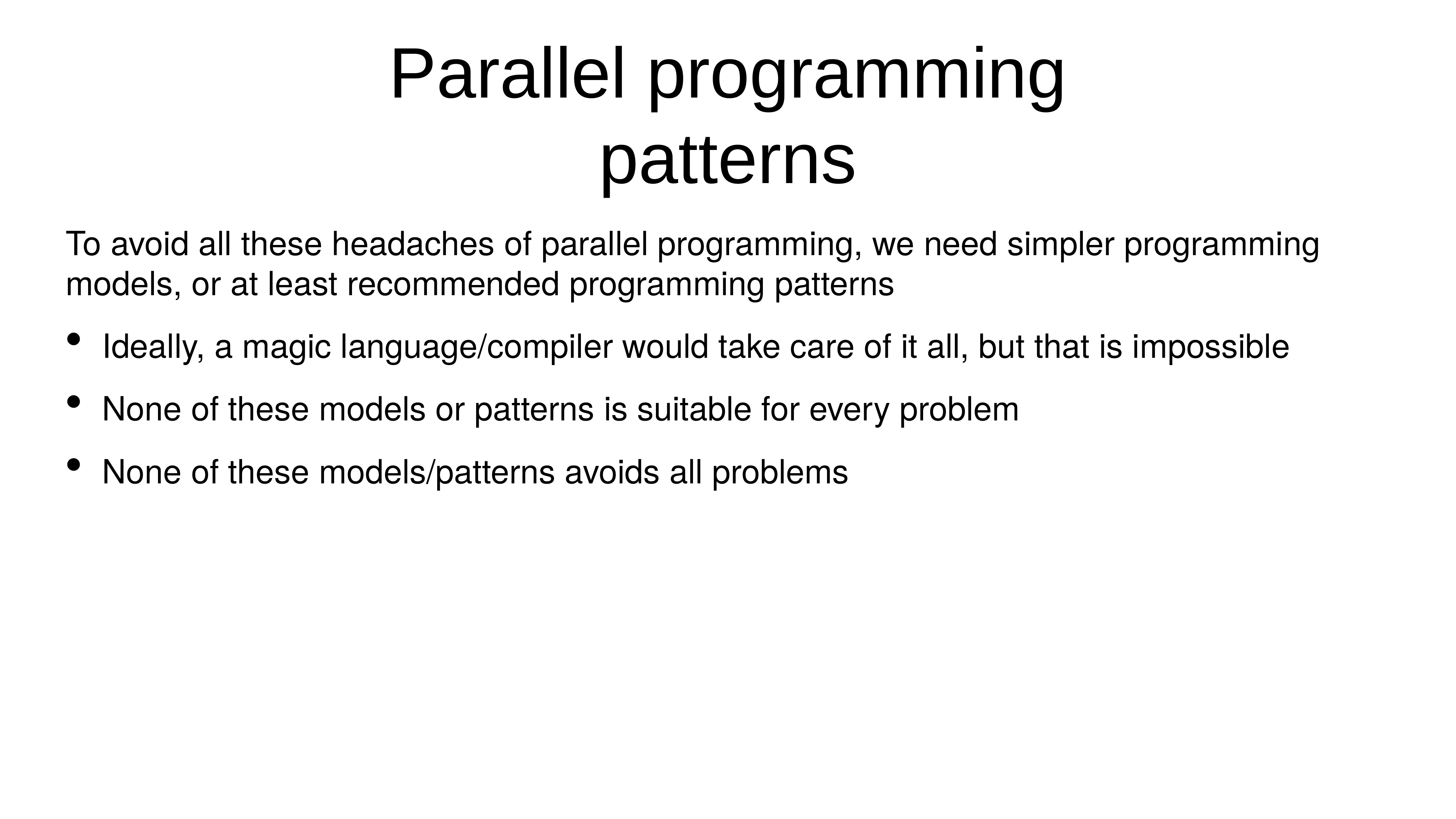

# Parallel programming patterns
To avoid all these headaches of parallel programming, we need simpler programming models, or at least recommended programming patterns
Ideally, a magic language/compiler would take care of it all, but that is impossible
None of these models or patterns is suitable for every problem
None of these models/patterns avoids all problems
23